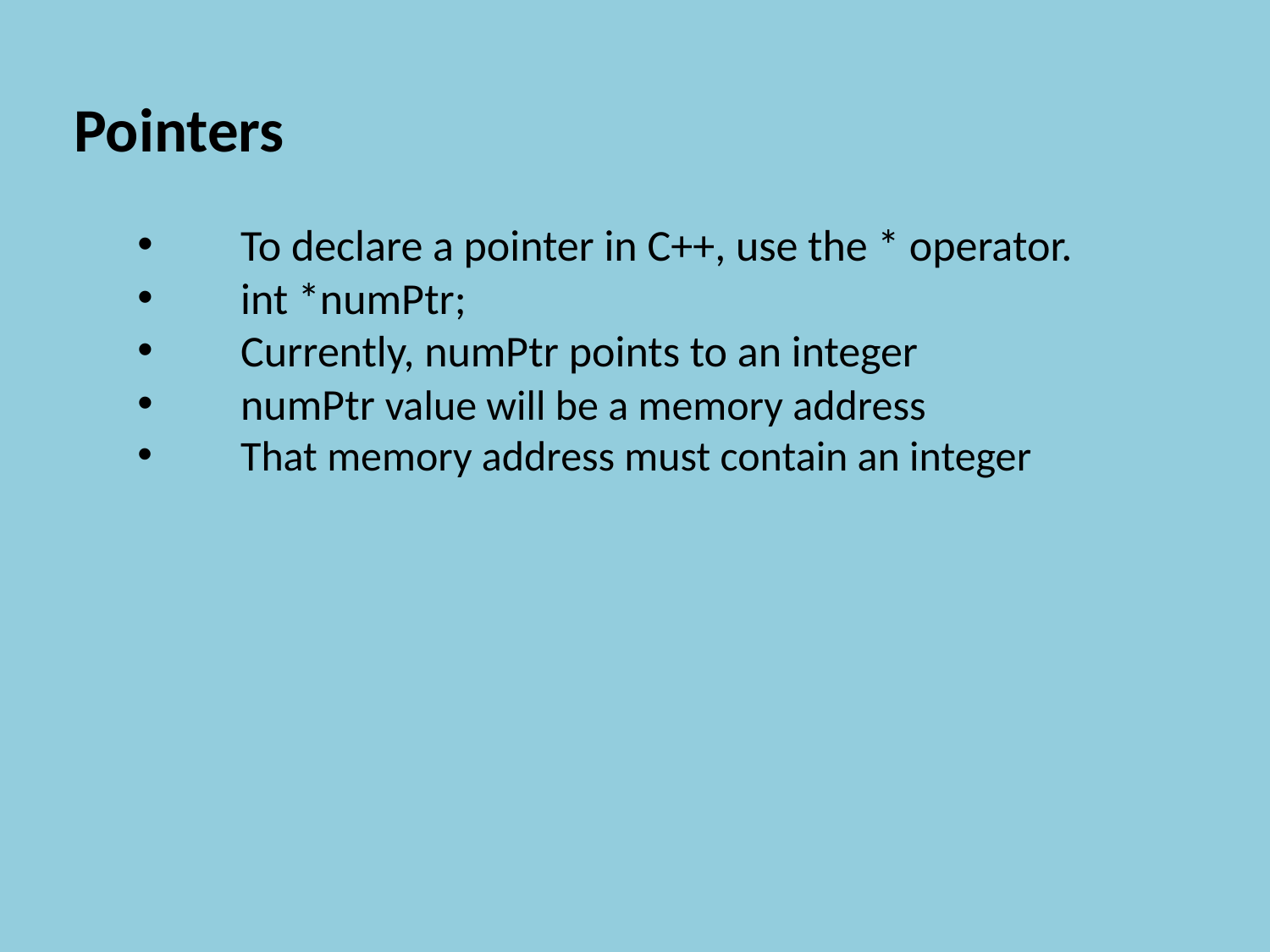

Pointers

To declare a pointer in C++, use the * operator.
int *numPtr;
Currently, numPtr points to an integer
numPtr value will be a memory address
That memory address must contain an integer